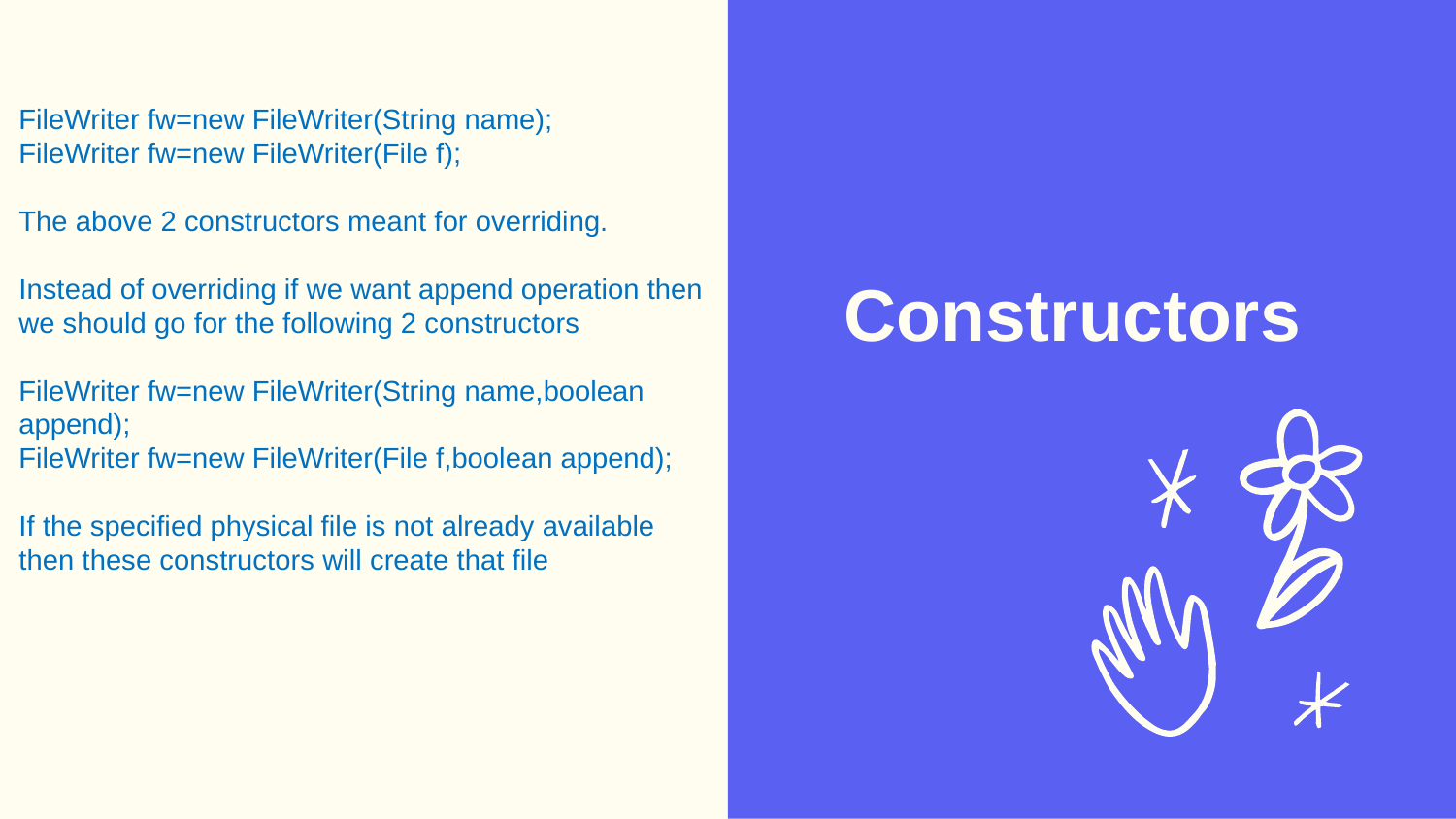

FileWriter fw=new FileWriter(String name);
FileWriter fw=new FileWriter(File f);

The above 2 constructors meant for overriding.

Instead of overriding if we want append operation then we should go for the following 2 constructors

FileWriter fw=new FileWriter(String name,boolean append);
FileWriter fw=new FileWriter(File f,boolean append);

If the specified physical file is not already available then these constructors will create that file
Constructors